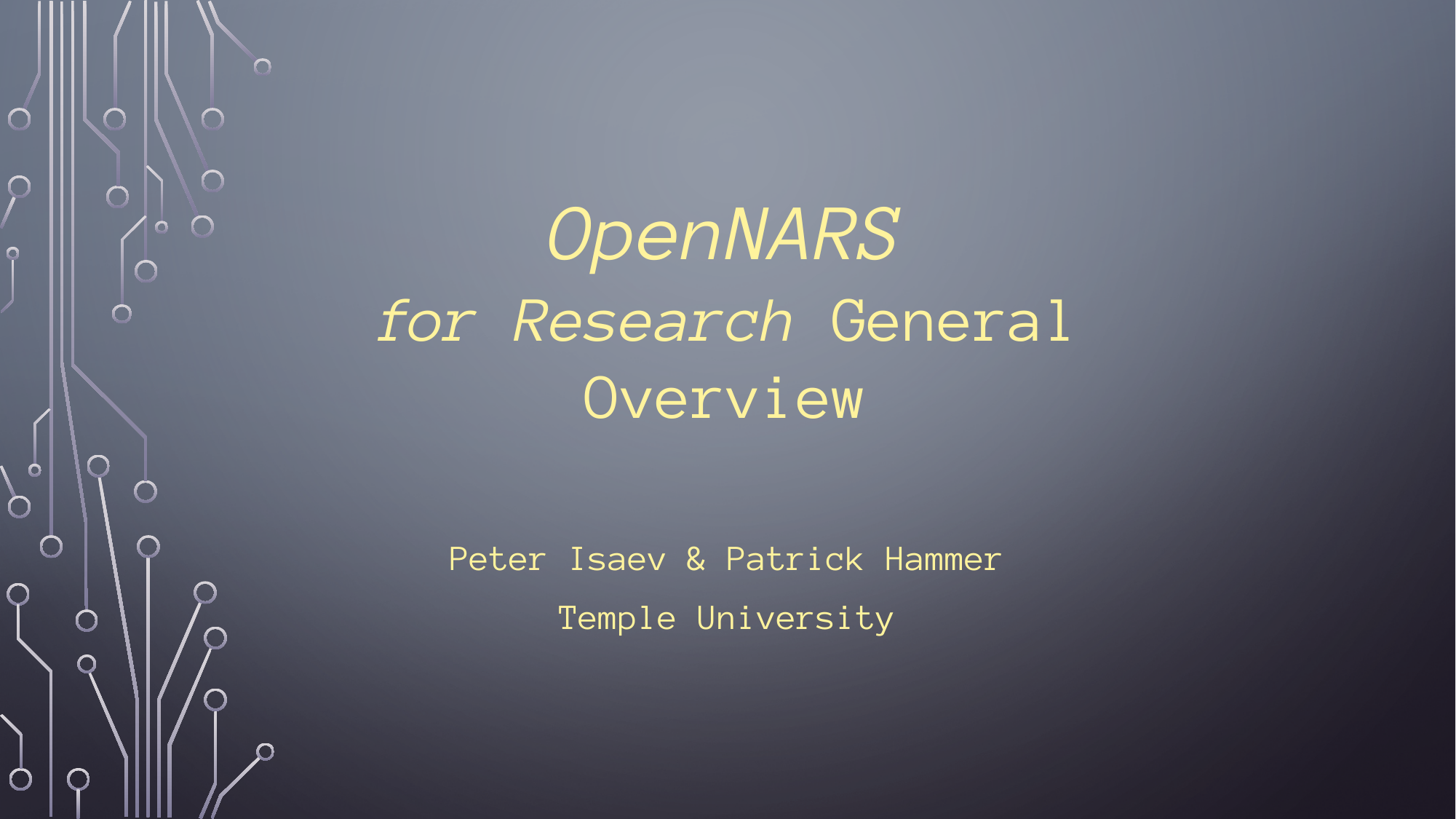

OpenNARS
for Research General Overview
Peter Isaev & Patrick Hammer
Temple University